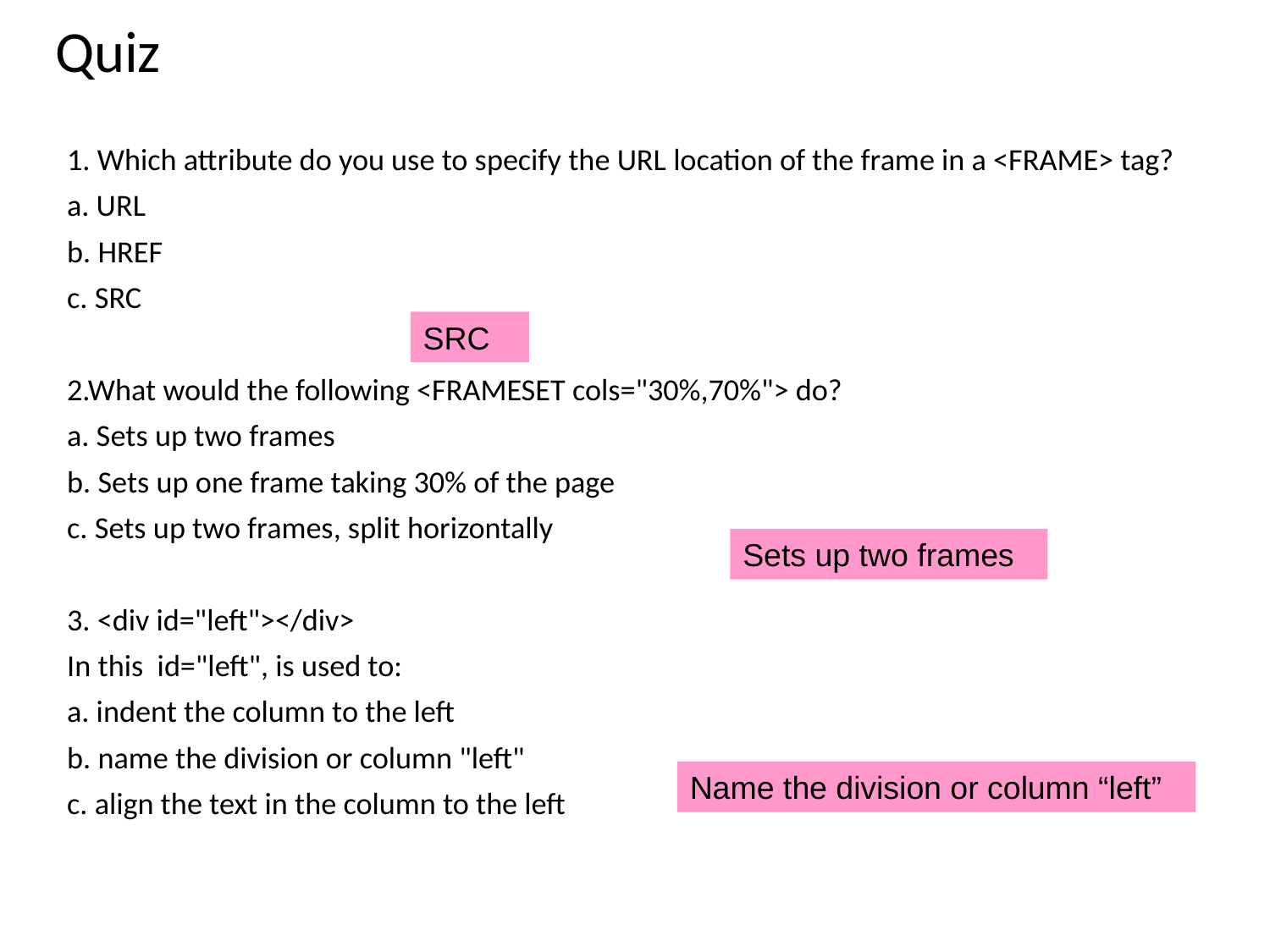

# Quiz
1. Which attribute do you use to specify the URL location of the frame in a <FRAME> tag?
a. URL
b. HREF
c. SRC

2.What would the following <FRAMESET cols="30%,70%"> do?
a. Sets up two frames
b. Sets up one frame taking 30% of the page
c. Sets up two frames, split horizontally

3. <div id="left"></div>
In this  id="left", is used to:
a. indent the column to the left
b. name the division or column "left"
c. align the text in the column to the left

SRC
Sets up two frames
Name the division or column “left”